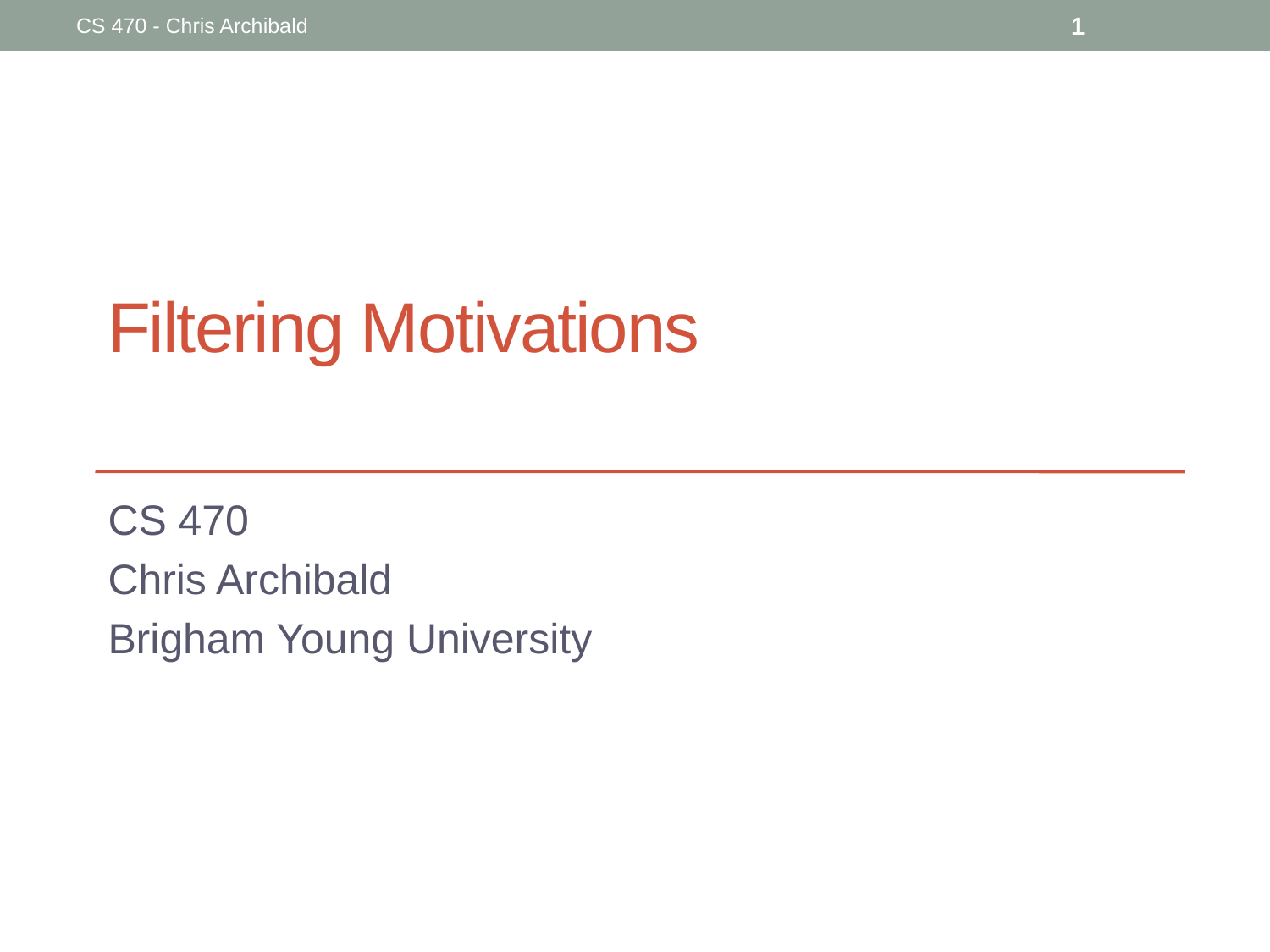

CS 470 - Chris Archibald
1
# Filtering Motivations
CS 470
Chris Archibald
Brigham Young University